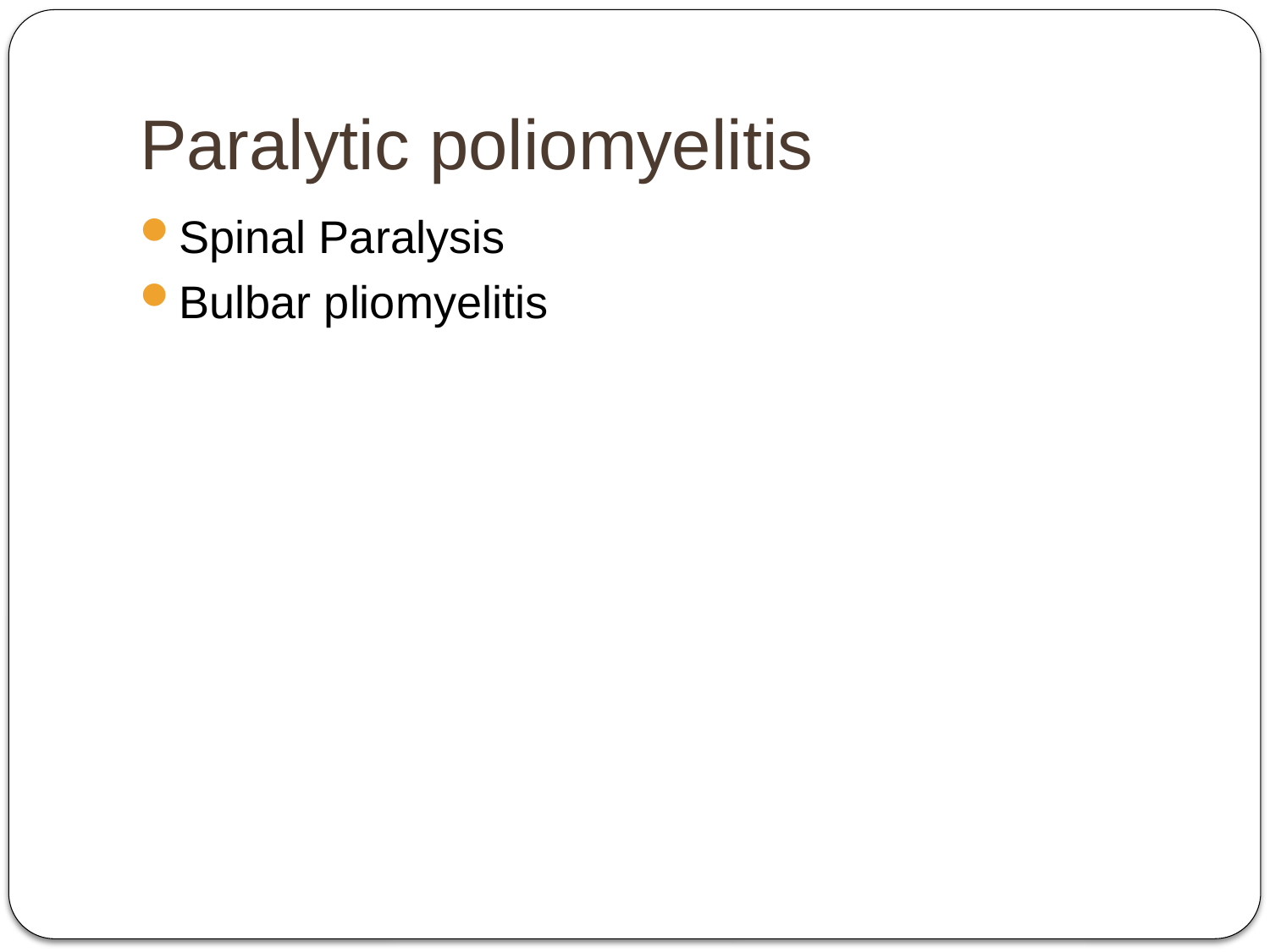

# Paralytic poliomyelitis
Spinal Paralysis
Bulbar pliomyelitis